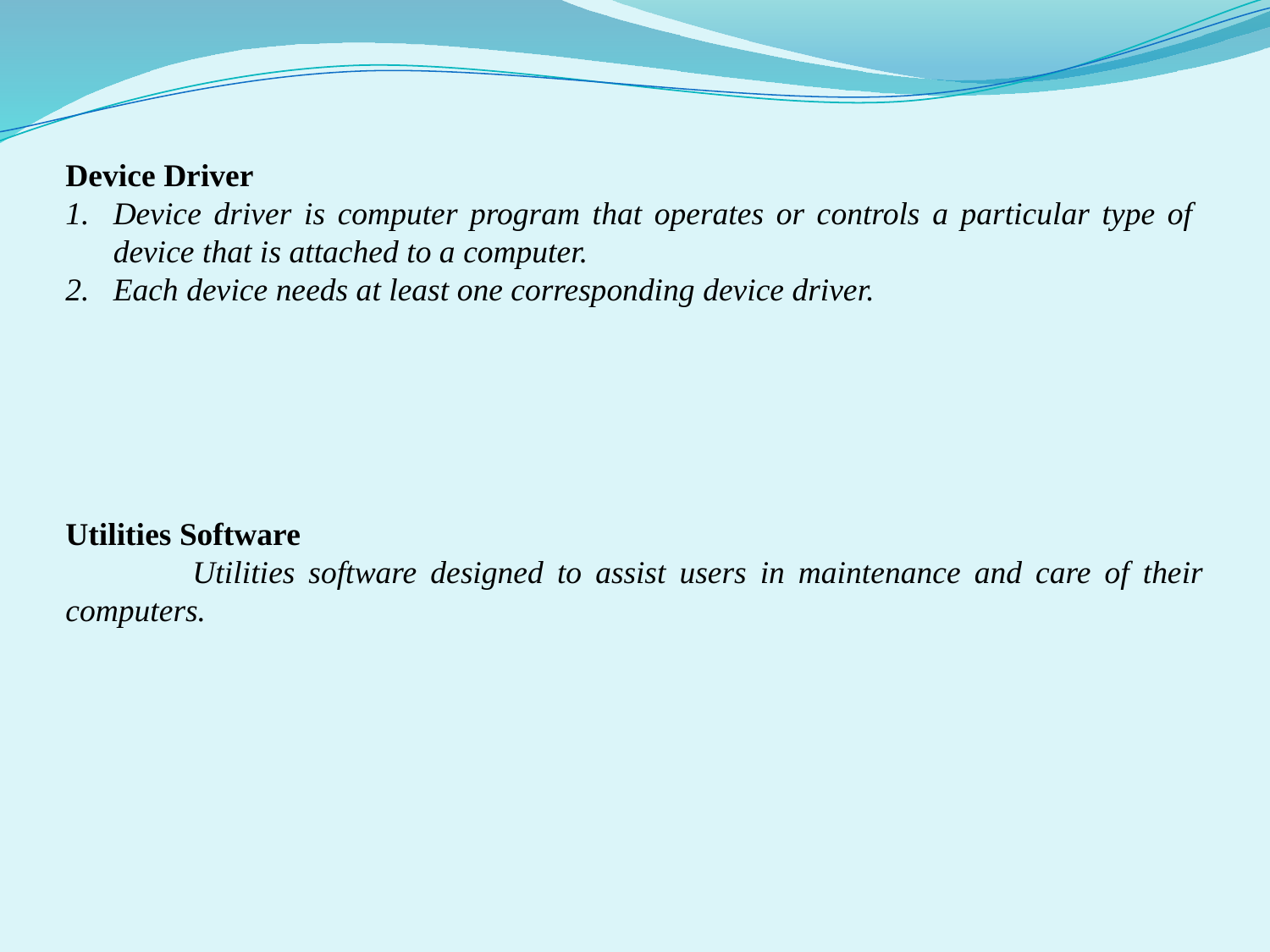

Device Driver
Device driver is computer program that operates or controls a particular type of device that is attached to a computer.
Each device needs at least one corresponding device driver.
Utilities Software
	Utilities software designed to assist users in maintenance and care of their computers.